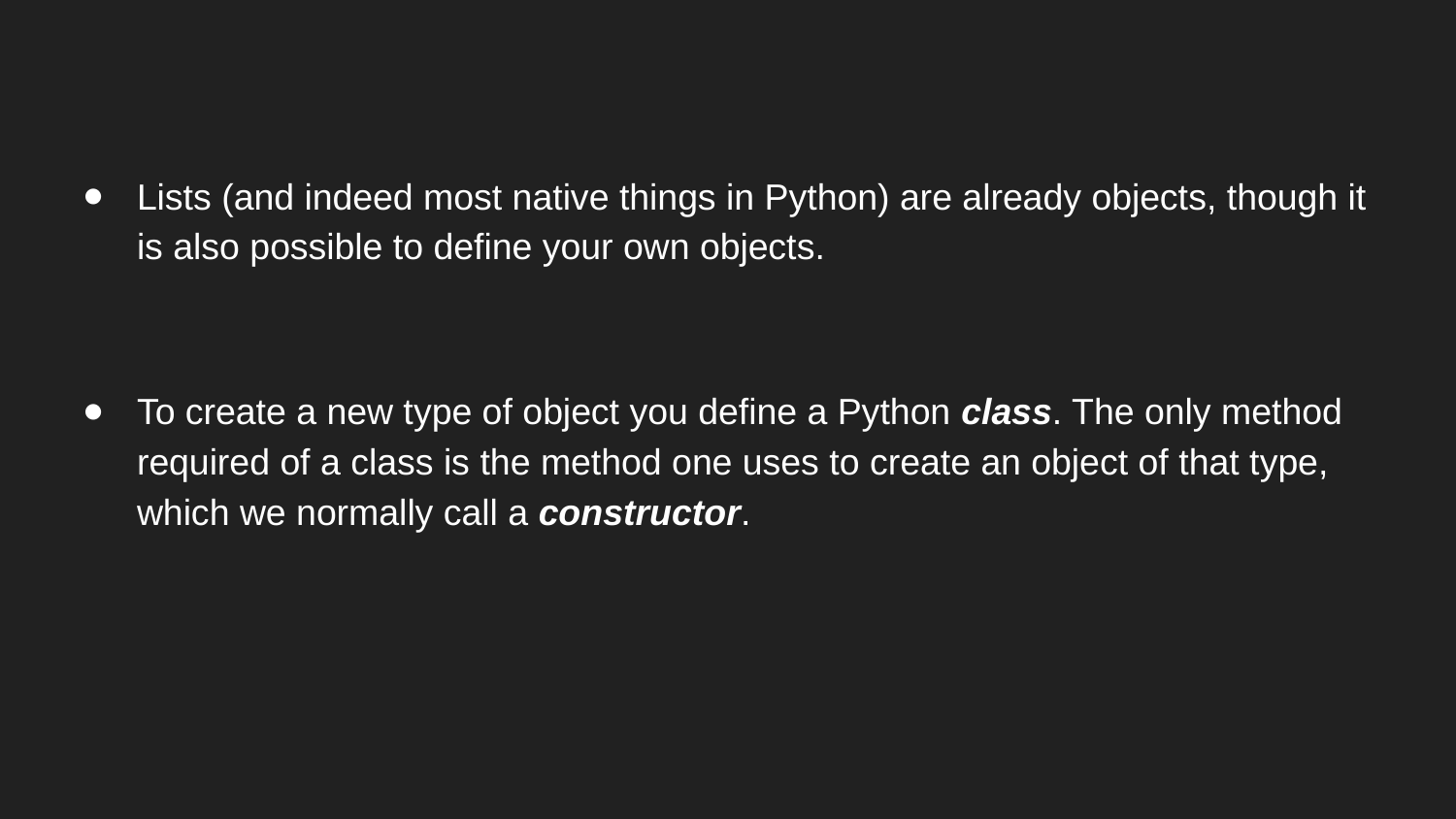

Lists (and indeed most native things in Python) are already objects, though it is also possible to define your own objects.

To create a new type of object you define a Python class. The only method required of a class is the method one uses to create an object of that type, which we normally call a constructor.